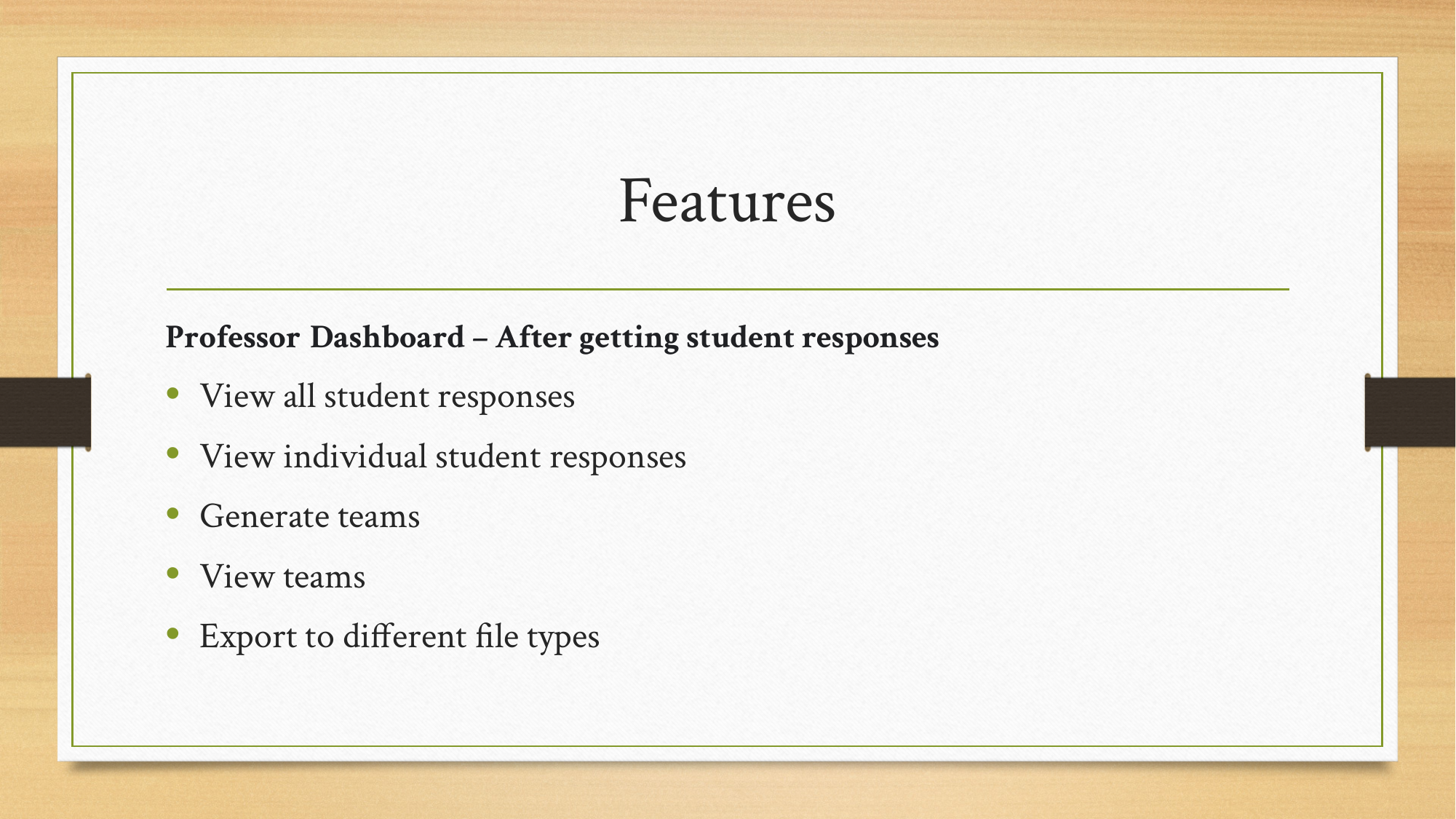

# Features
Professor Dashboard – After getting student responses
View all student responses
View individual student responses
Generate teams
View teams
Export to different file types